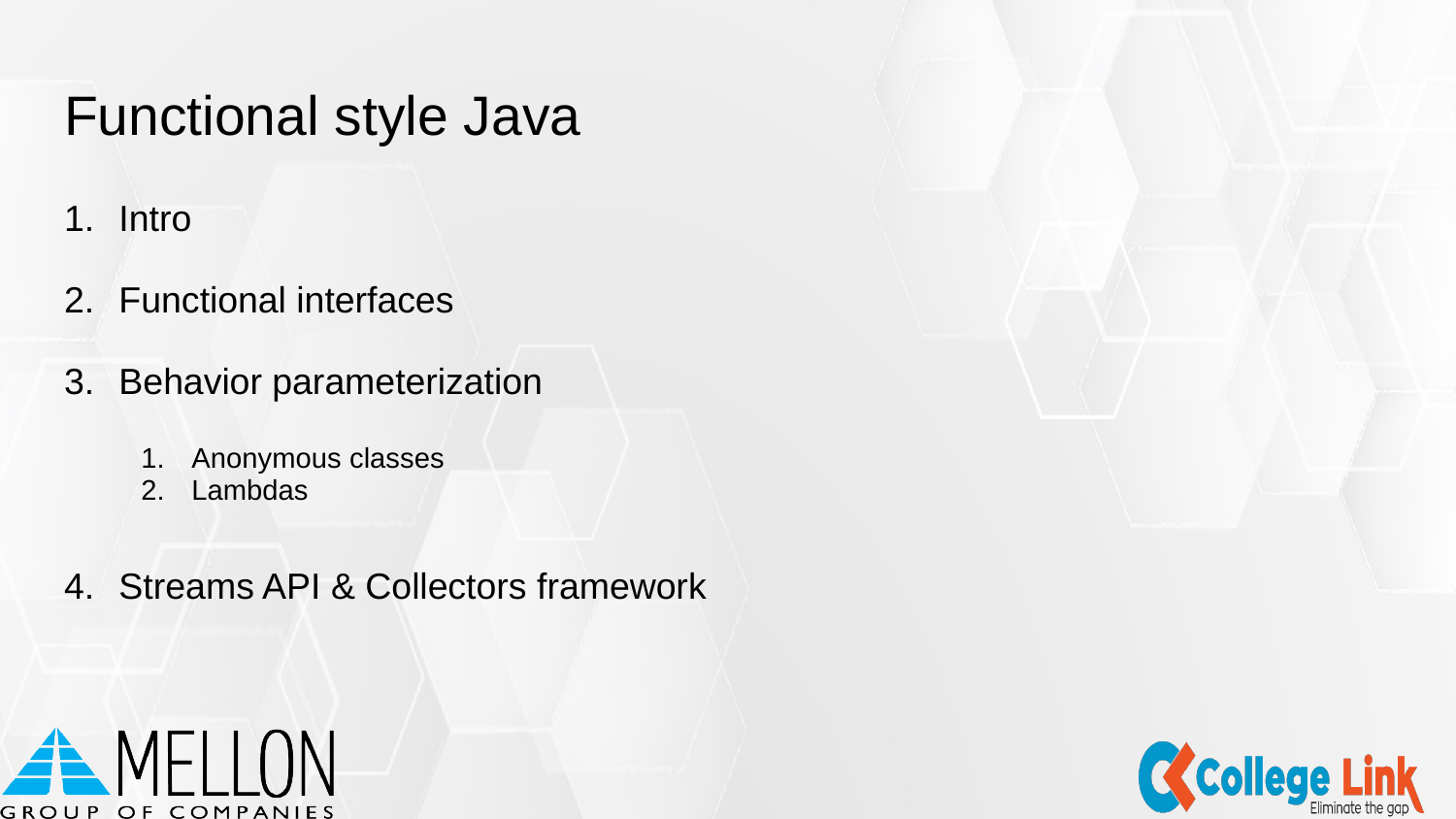

# Functional style Java
Intro

Functional interfaces

Behavior parameterization

Anonymous classes
Lambdas

Streams API & Collectors framework